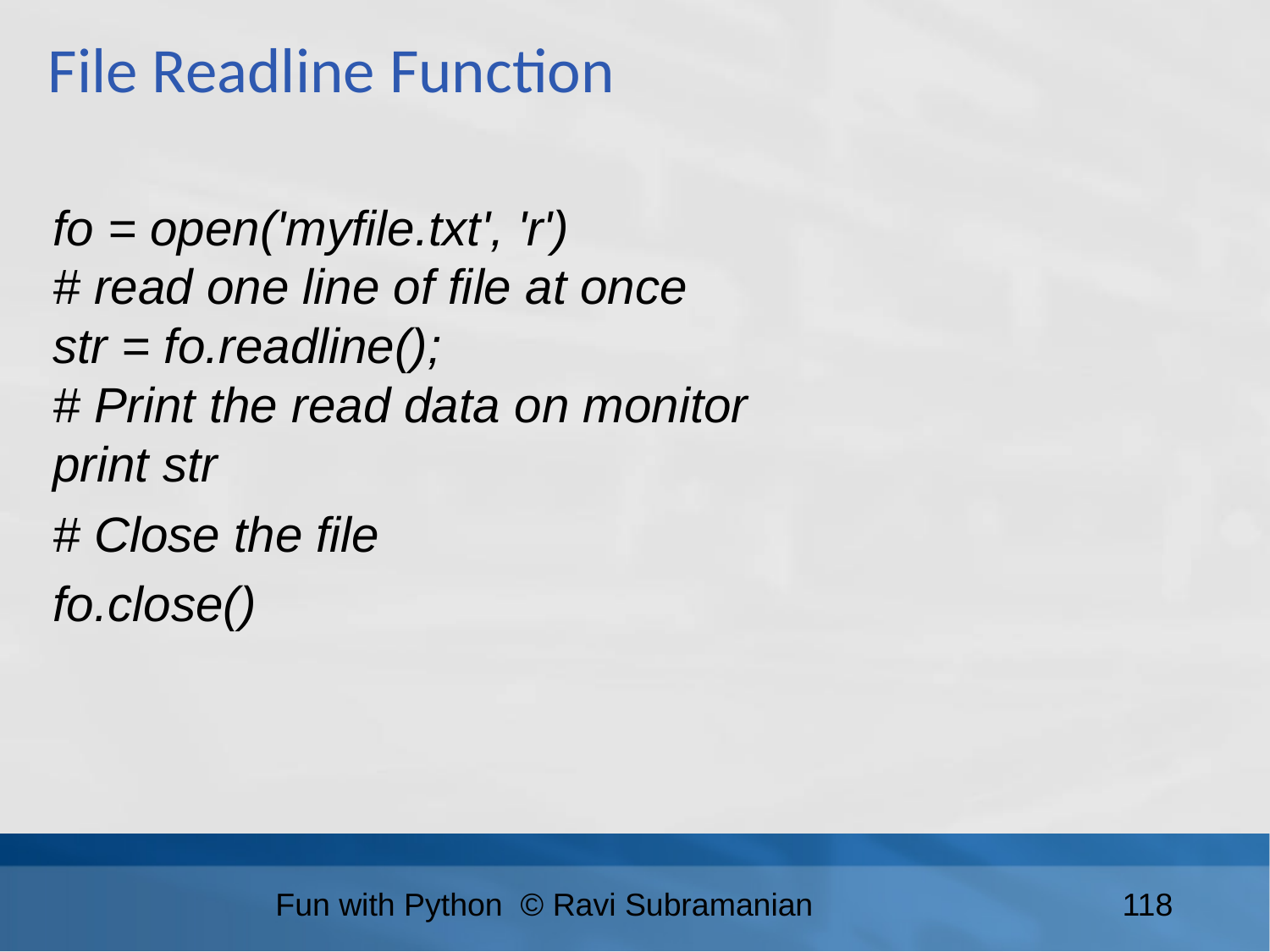

File Readline Function
fo = open('myfile.txt', 'r')
# read one line of file at once
str = fo.readline();
# Print the read data on monitor
print str
# Close the file
fo.close()